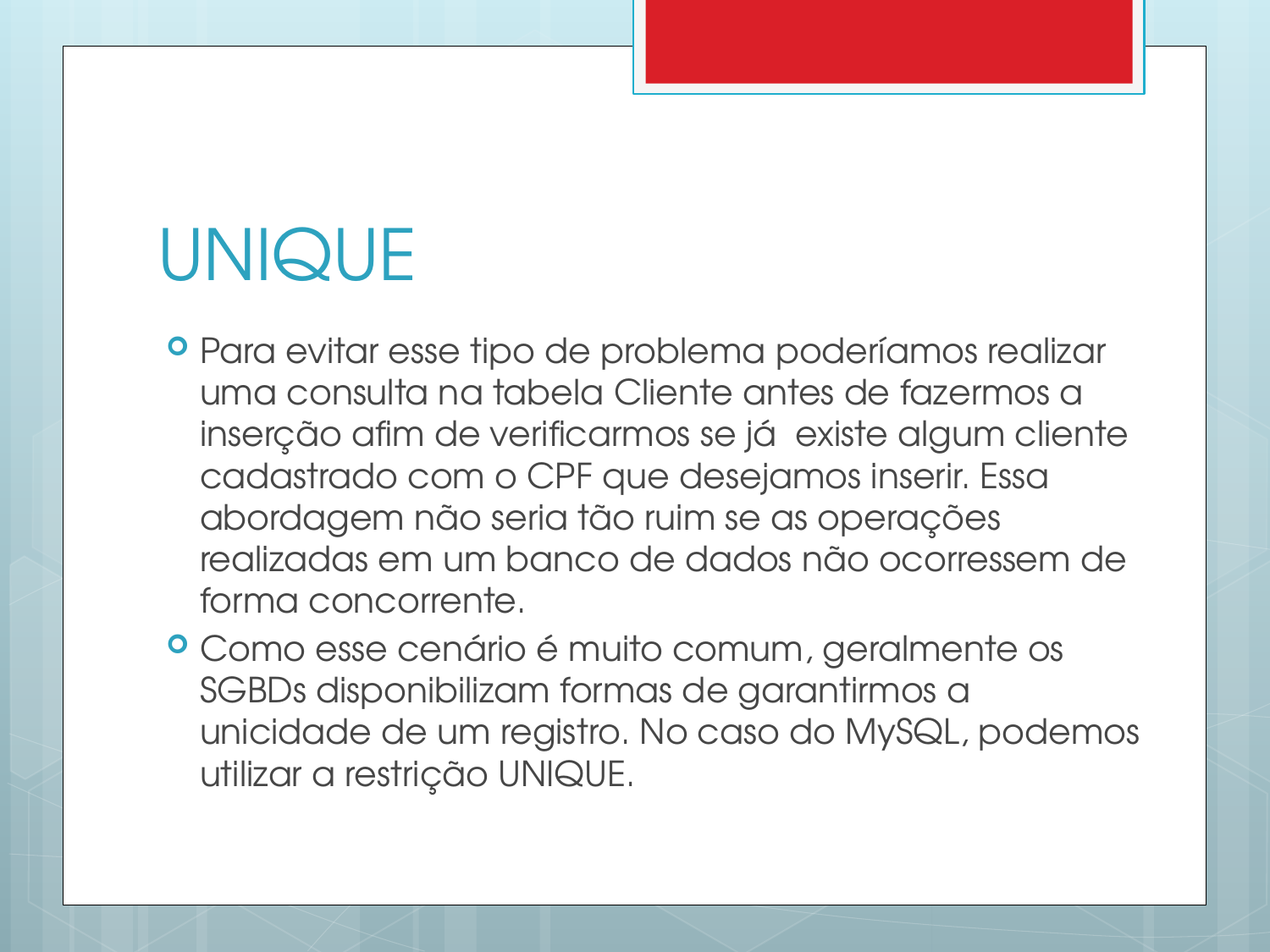

# UNIQUE
Para evitar esse tipo de problema poderíamos realizar uma consulta na tabela Cliente antes de fazermos a inserção afim de verificarmos se já  existe algum cliente cadastrado com o CPF que desejamos inserir. Essa abordagem não seria tão ruim se as operações realizadas em um banco de dados não ocorressem de forma concorrente.
Como esse cenário é muito comum, geralmente os SGBDs disponibilizam formas de garantirmos a unicidade de um registro. No caso do MySQL, podemos utilizar a restrição UNIQUE.